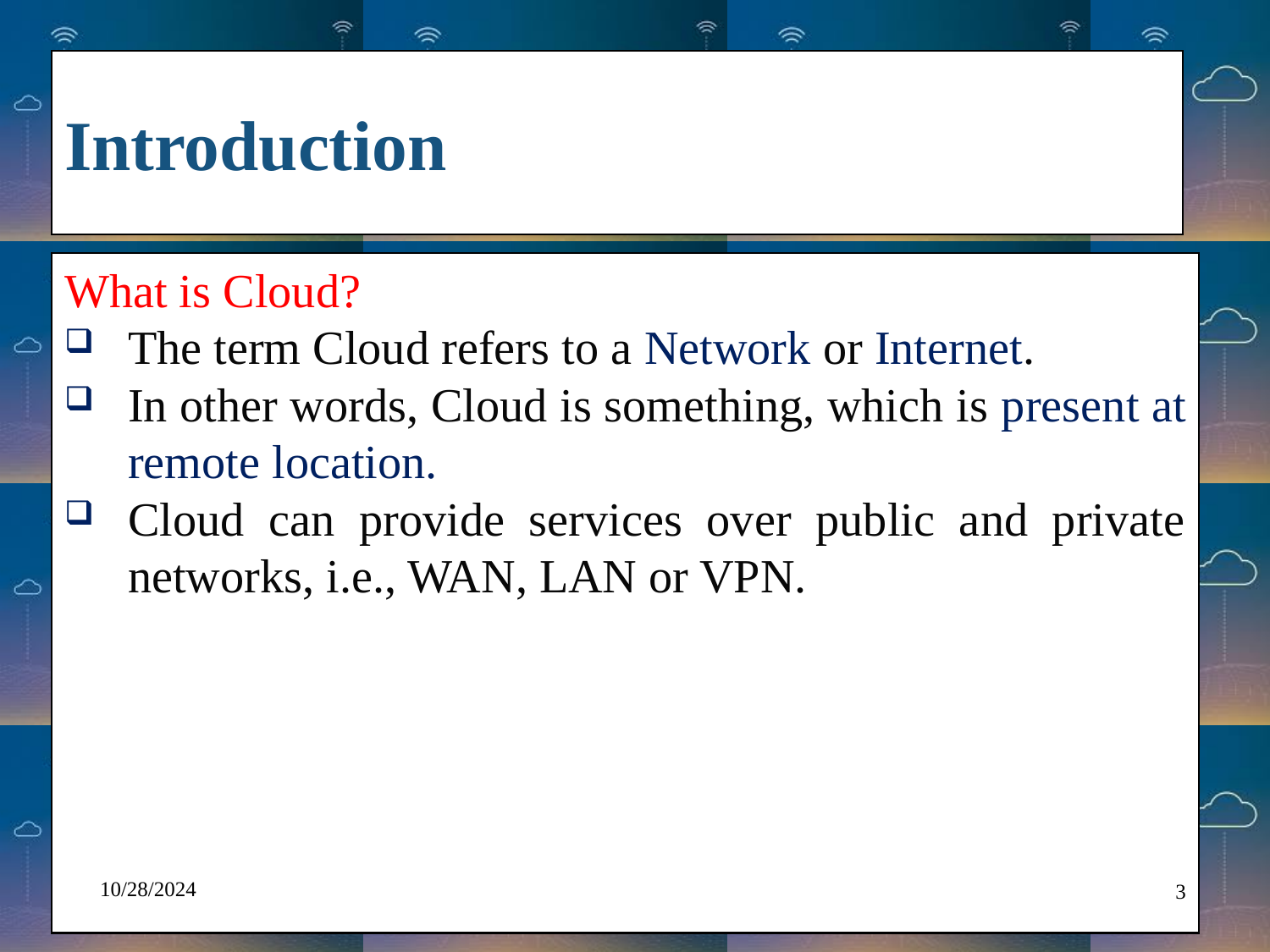

#
Introduction
What is Cloud?
The term Cloud refers to a Network or Internet.
In other words, Cloud is something, which is present at remote location.
Cloud can provide services over public and private networks, i.e., WAN, LAN or VPN.

10/28/2024
3